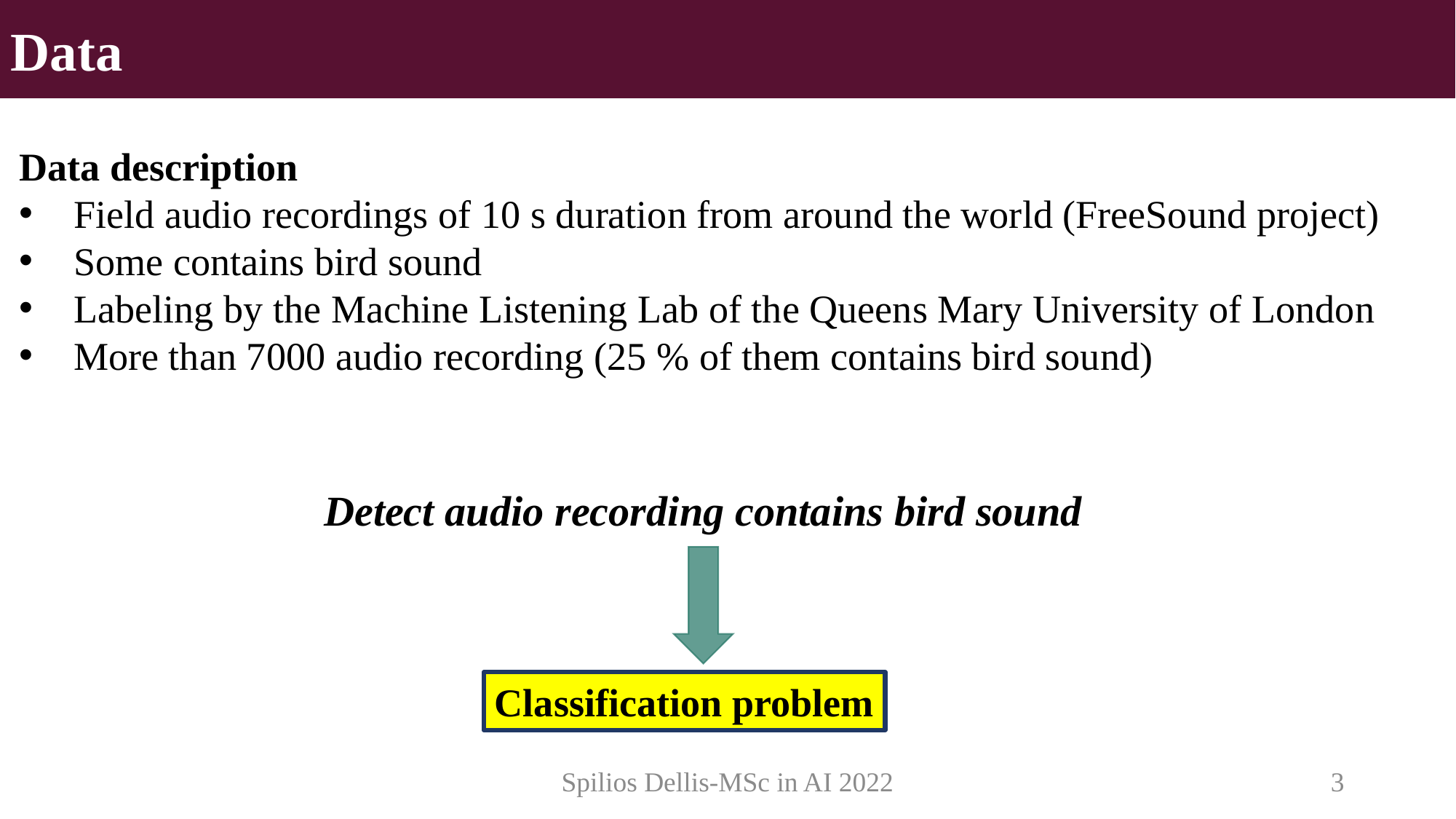

Data
Data description
Field audio recordings of 10 s duration from around the world (FreeSound project)
Some contains bird sound
Labeling by the Machine Listening Lab of the Queens Mary University of London
More than 7000 audio recording (25 % of them contains bird sound)
Detect audio recording contains bird sound

Classification problem
Spilios Dellis-MSc in AI 2022
3